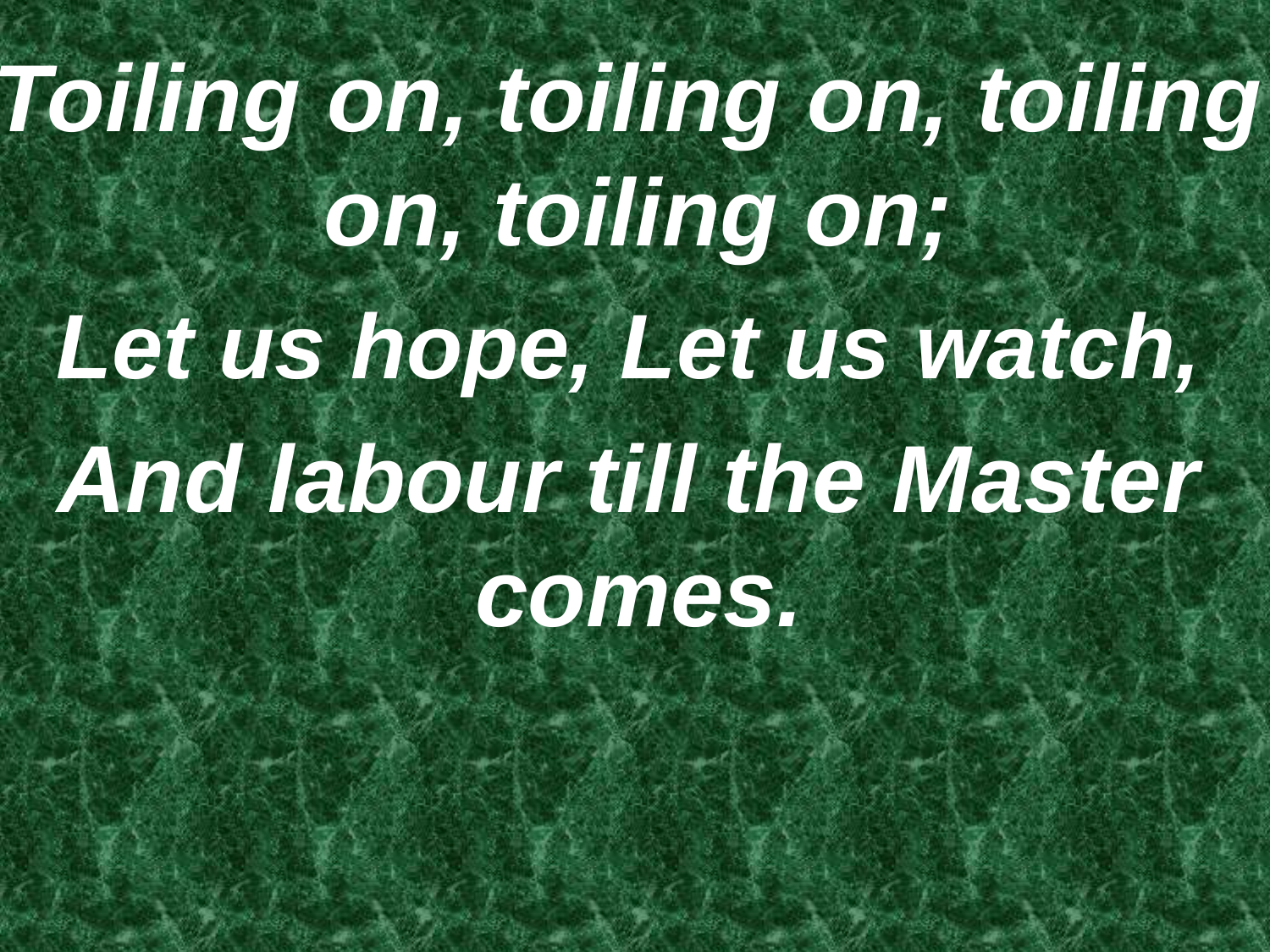

Toiling on, toiling on, toiling on, toiling on;
 Let us hope, Let us watch,
 And labour till the Master comes.